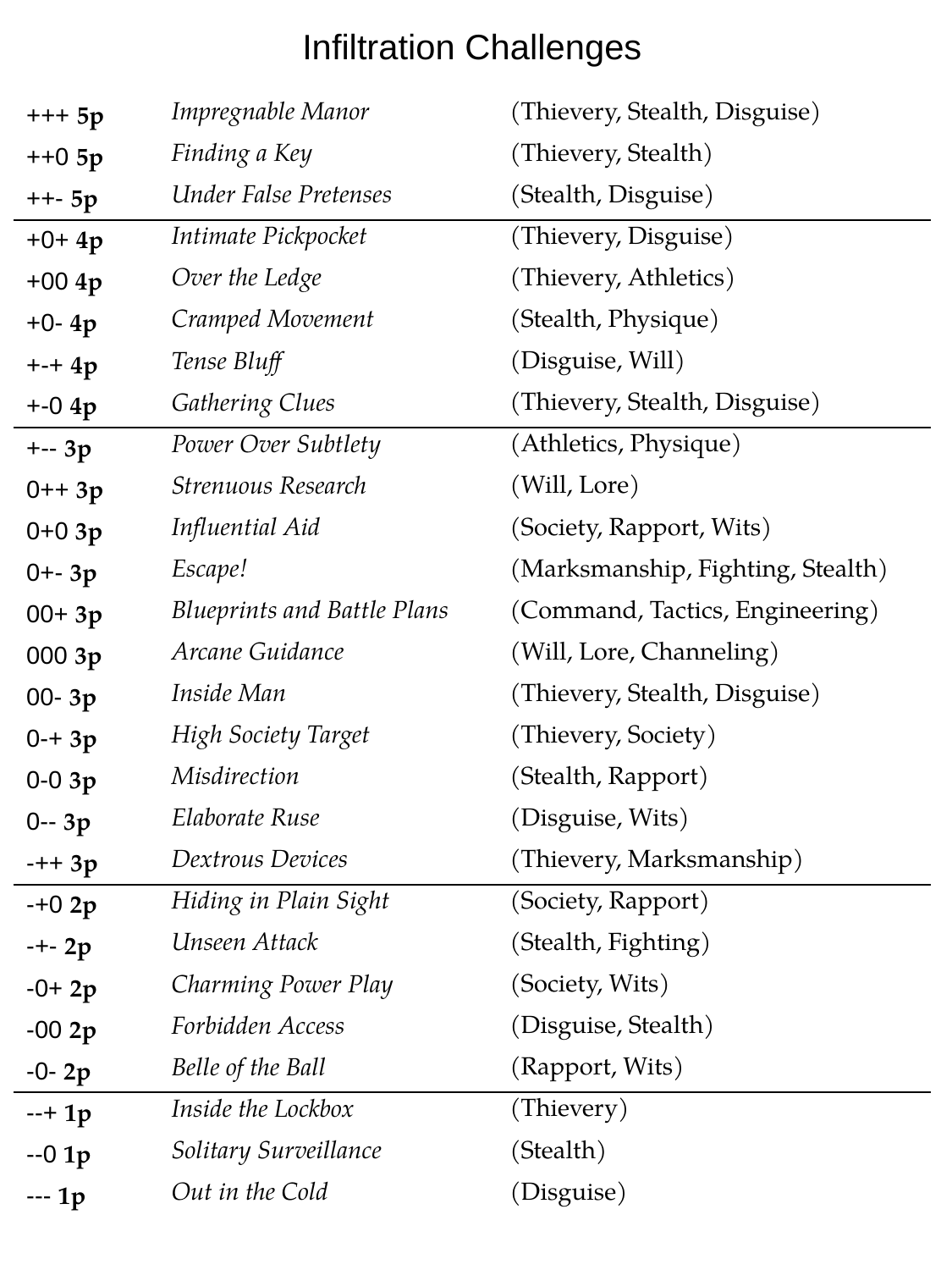

Infiltration Challenges
| +++ 5p | Impregnable Manor | (Thievery, Stealth, Disguise) |
| --- | --- | --- |
| ++0 5p | Finding a Key | (Thievery, Stealth) |
| ++- 5p | Under False Pretenses | (Stealth, Disguise) |
| +0+ 4p | Intimate Pickpocket | (Thievery, Disguise) |
| +00 4p | Over the Ledge | (Thievery, Athletics) |
| +0- 4p | Cramped Movement | (Stealth, Physique) |
| +-+ 4p | Tense Bluff | (Disguise, Will) |
| +-0 4p | Gathering Clues | (Thievery, Stealth, Disguise) |
| +-- 3p | Power Over Subtlety | (Athletics, Physique) |
| 0++ 3p | Strenuous Research | (Will, Lore) |
| 0+0 3p | Influential Aid | (Society, Rapport, Wits) |
| 0+- 3p | Escape! | (Marksmanship, Fighting, Stealth) |
| 00+ 3p | Blueprints and Battle Plans | (Command, Tactics, Engineering) |
| 000 3p | Arcane Guidance | (Will, Lore, Channeling) |
| 00- 3p | Inside Man | (Thievery, Stealth, Disguise) |
| 0-+ 3p | High Society Target | (Thievery, Society) |
| 0-0 3p | Misdirection | (Stealth, Rapport) |
| 0-- 3p | Elaborate Ruse | (Disguise, Wits) |
| -++ 3p | Dextrous Devices | (Thievery, Marksmanship) |
| -+0 2p | Hiding in Plain Sight | (Society, Rapport) |
| -+- 2p | Unseen Attack | (Stealth, Fighting) |
| -0+ 2p | Charming Power Play | (Society, Wits) |
| -00 2p | Forbidden Access | (Disguise, Stealth) |
| -0- 2p | Belle of the Ball | (Rapport, Wits) |
| --+ 1p | Inside the Lockbox | (Thievery) |
| --0 1p | Solitary Surveillance | (Stealth) |
| --- 1p | Out in the Cold | (Disguise) |